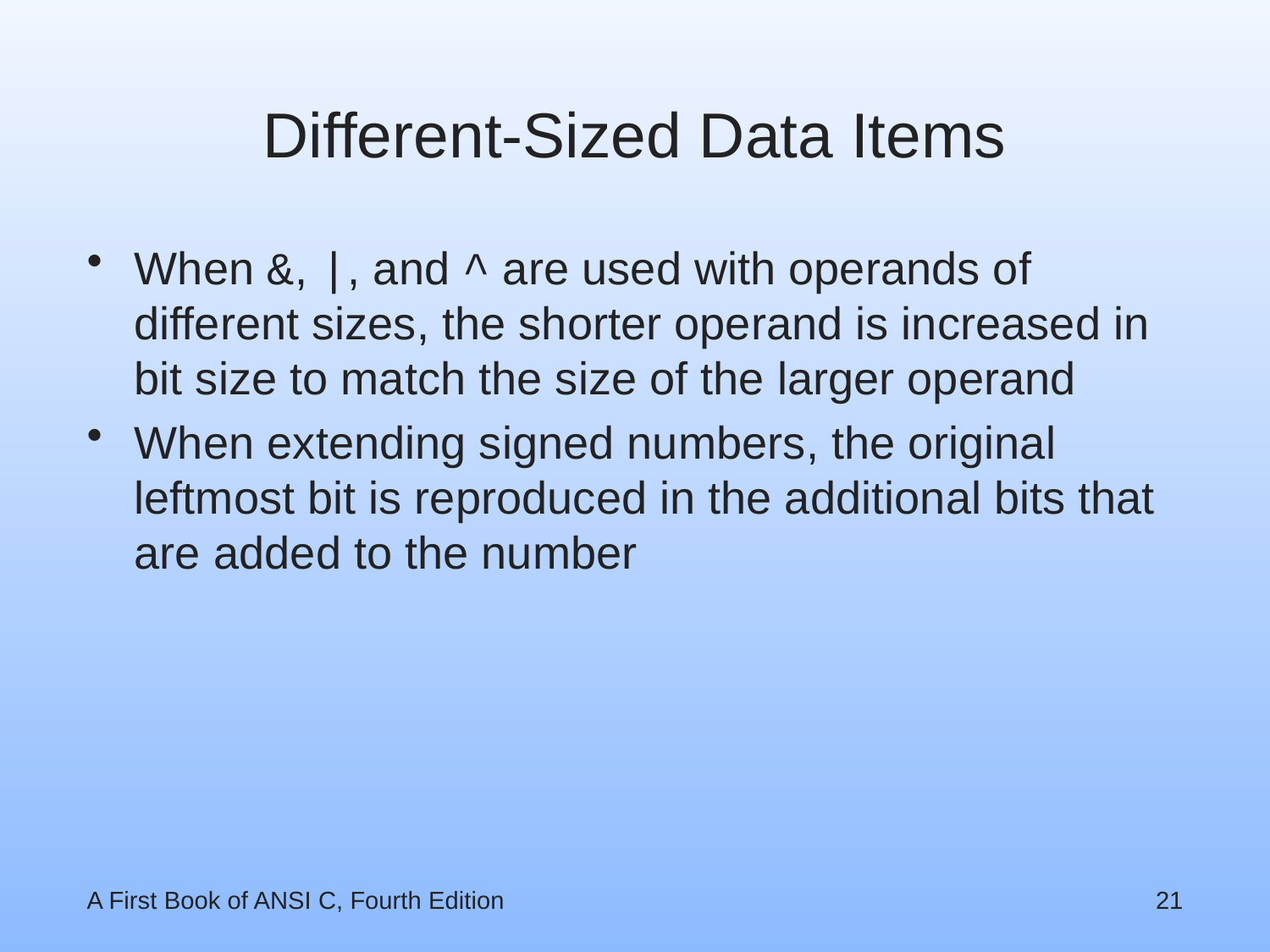

# Different-Sized Data Items
When &, |, and ^ are used with operands of different sizes, the shorter operand is increased in bit size to match the size of the larger operand
When extending signed numbers, the original leftmost bit is reproduced in the additional bits that are added to the number
A First Book of ANSI C, Fourth Edition
21